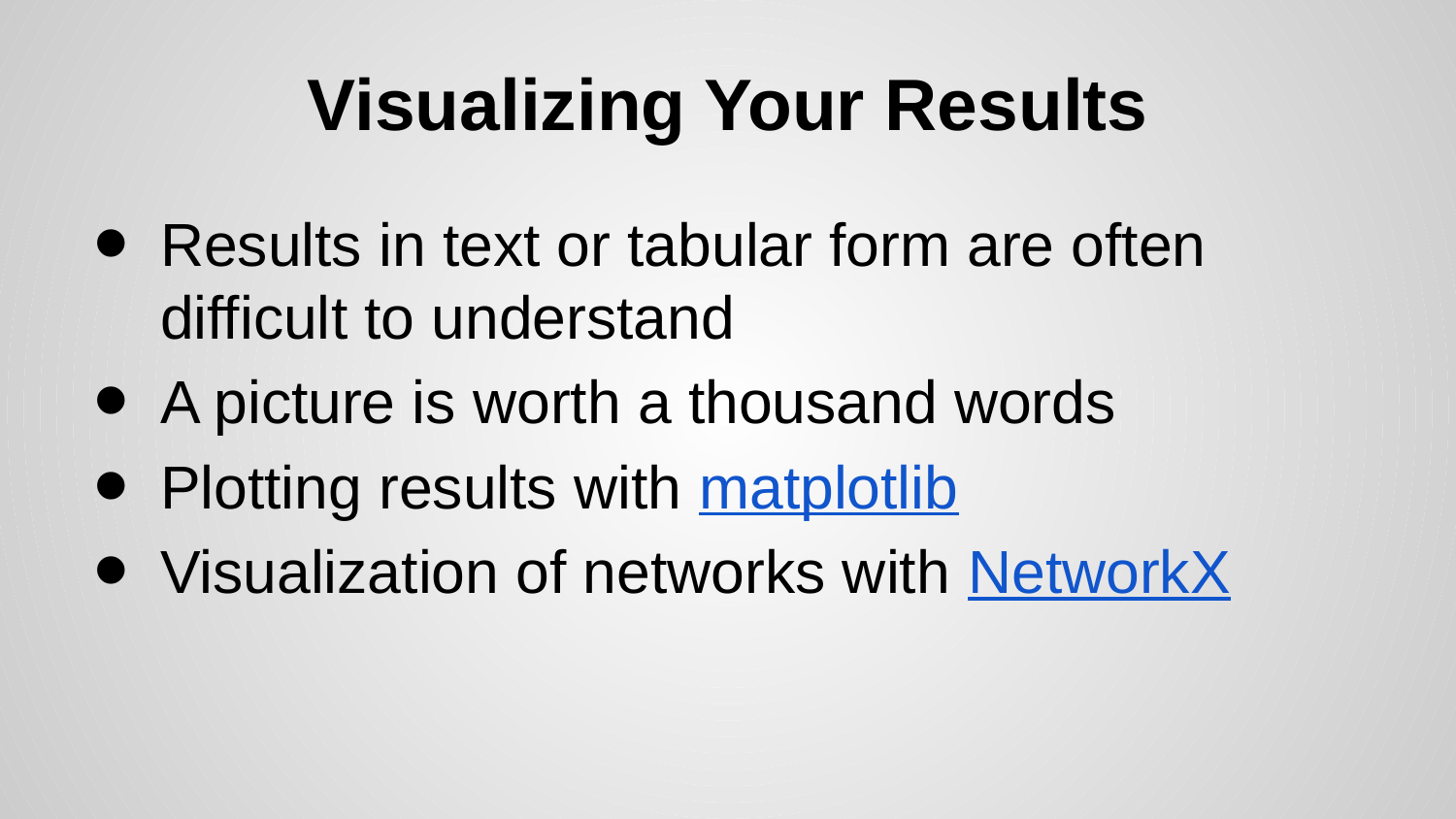

# Visualizing Your Results
Results in text or tabular form are often difficult to understand
A picture is worth a thousand words
Plotting results with matplotlib
Visualization of networks with NetworkX